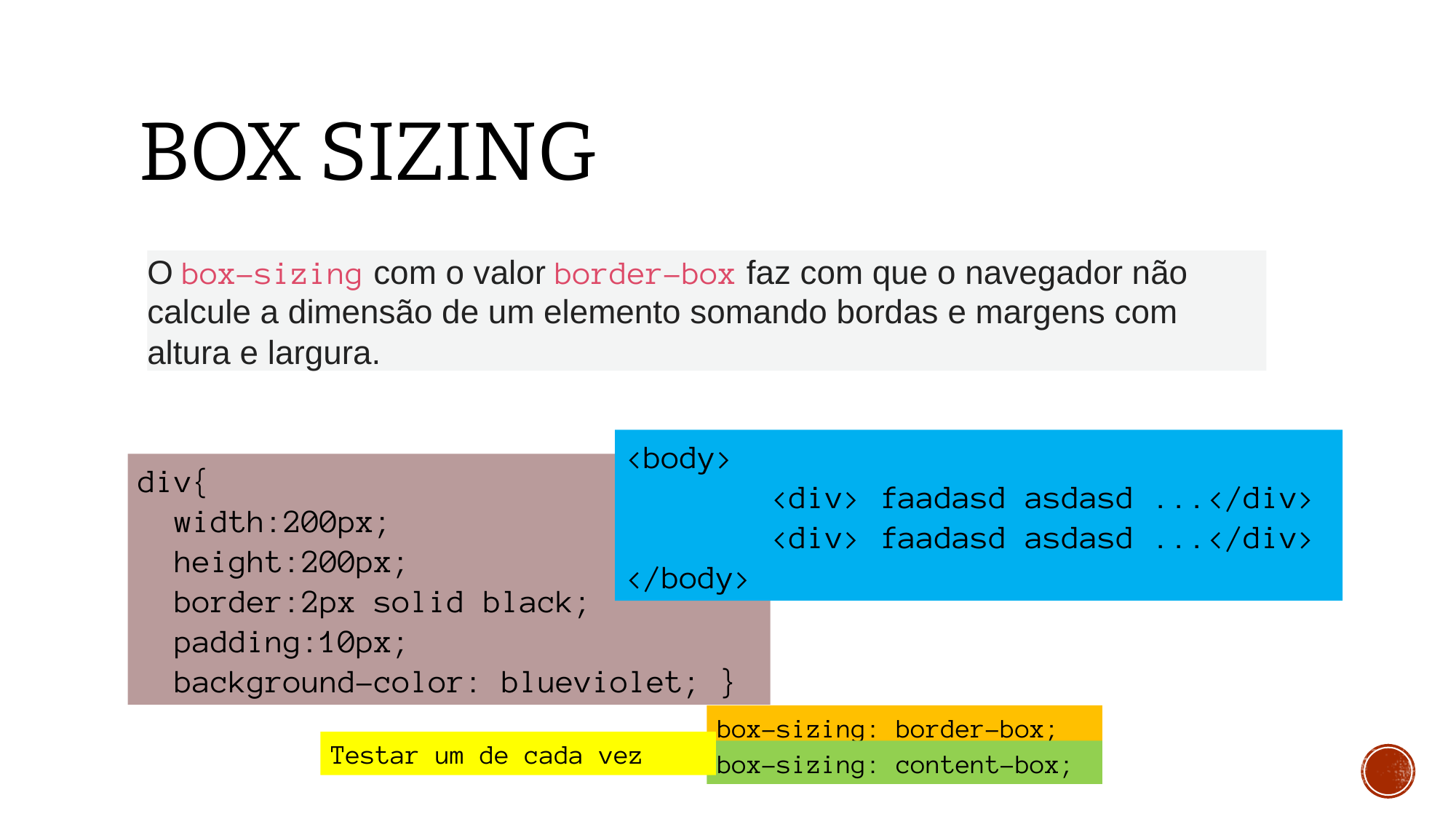

# Box sizing
O box-sizing com o valor border-box faz com que o navegador não calcule a dimensão de um elemento somando bordas e margens com altura e largura.
<body>
        <div> faadasd asdasd ...</div>
        <div> faadasd asdasd ...</div>
</body>
div{
  width:200px;
  height:200px;
  border:2px solid black;
  padding:10px;
  background-color: blueviolet; }
box-sizing: border-box;
Testar um de cada vez
box-sizing: content-box;